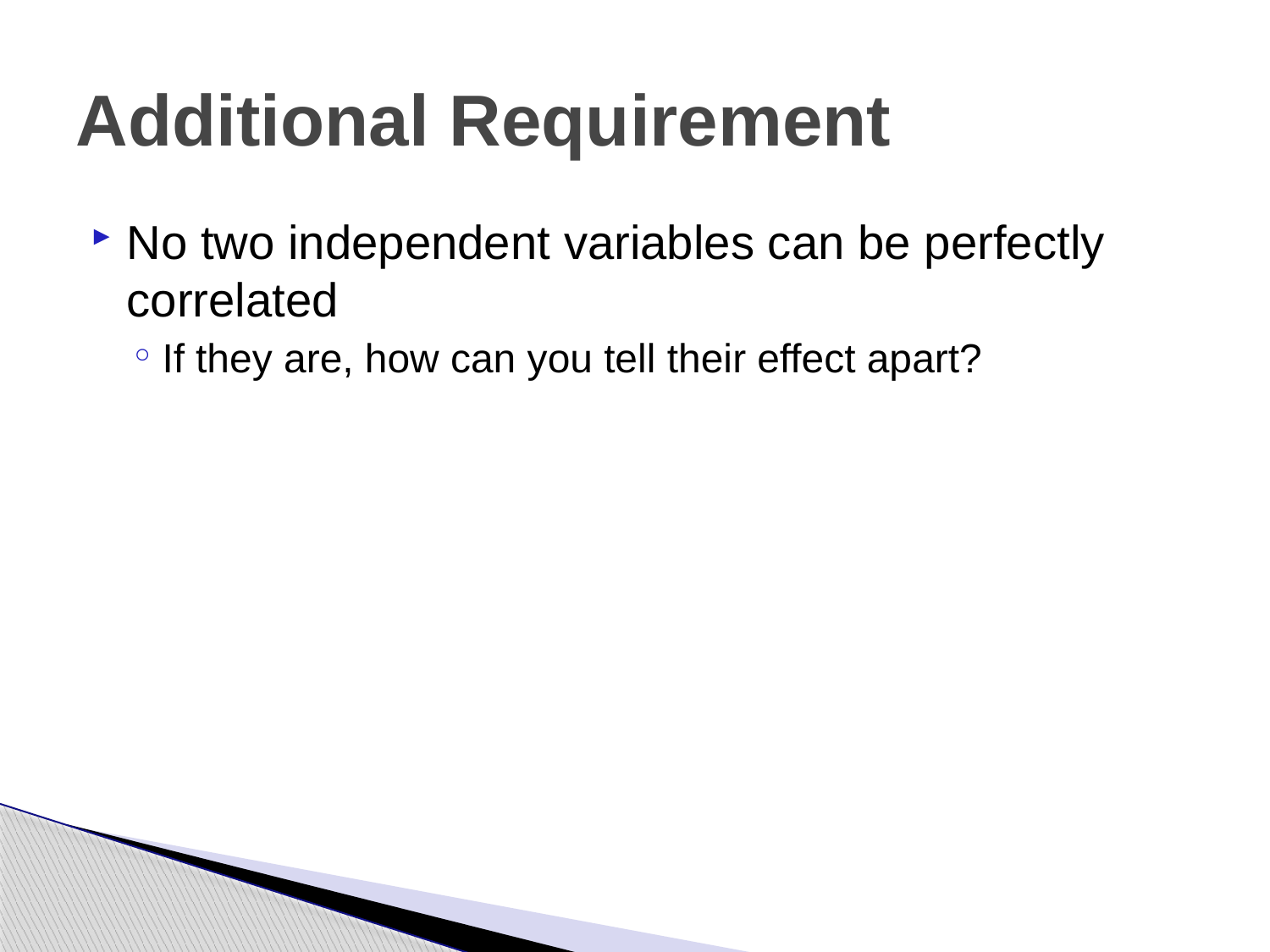

# Additional Requirement
No two independent variables can be perfectly correlated
If they are, how can you tell their effect apart?